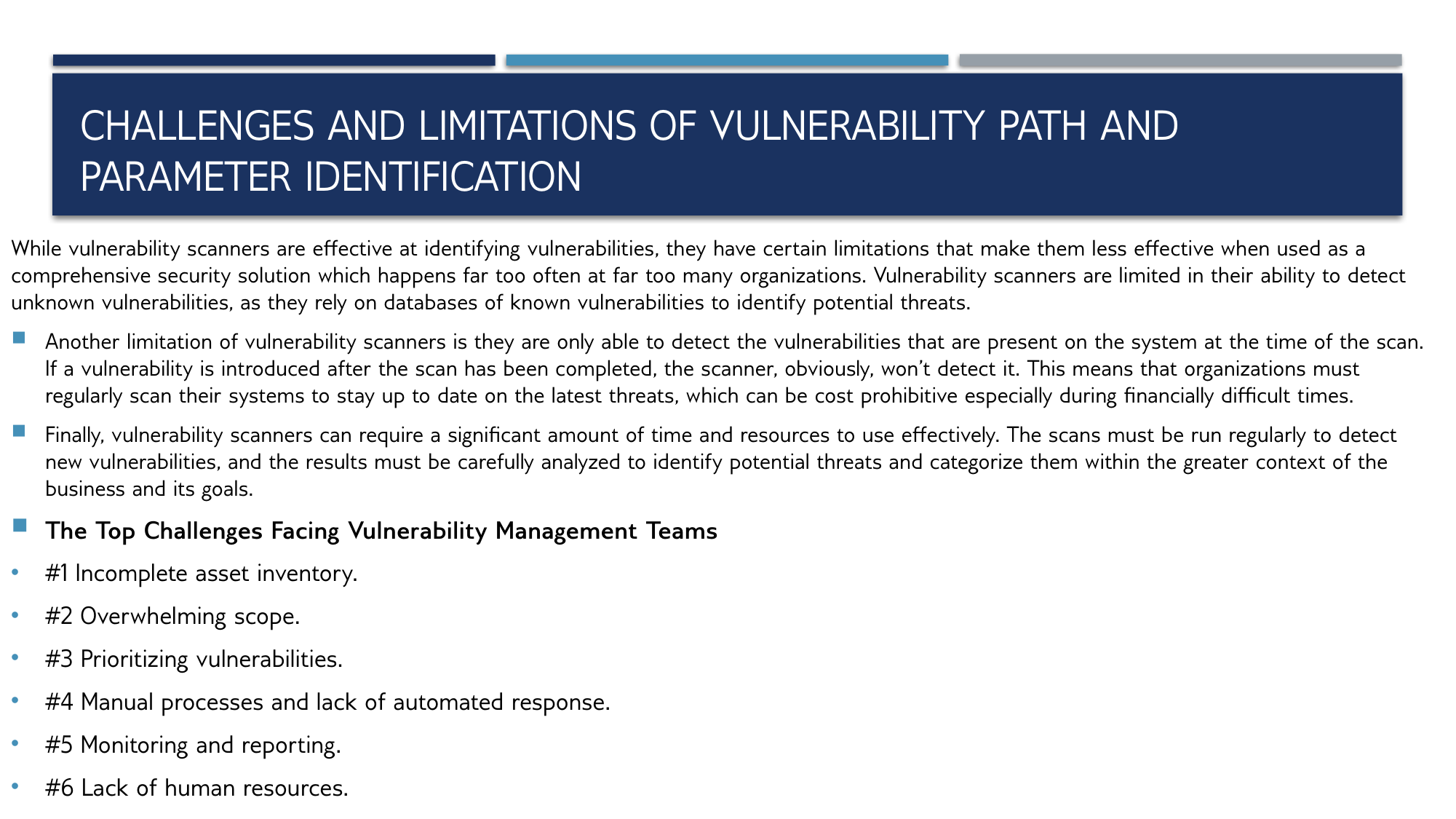

# Challenges and limitations of vulnerability path and parameter identification
While vulnerability scanners are effective at identifying vulnerabilities, they have certain limitations that make them less effective when used as a comprehensive security solution which happens far too often at far too many organizations. Vulnerability scanners are limited in their ability to detect unknown vulnerabilities, as they rely on databases of known vulnerabilities to identify potential threats.
Another limitation of vulnerability scanners is they are only able to detect the vulnerabilities that are present on the system at the time of the scan. If a vulnerability is introduced after the scan has been completed, the scanner, obviously, won’t detect it. This means that organizations must regularly scan their systems to stay up to date on the latest threats, which can be cost prohibitive especially during financially difficult times.
Finally, vulnerability scanners can require a significant amount of time and resources to use effectively. The scans must be run regularly to detect new vulnerabilities, and the results must be carefully analyzed to identify potential threats and categorize them within the greater context of the business and its goals.
The Top Challenges Facing Vulnerability Management Teams
#1 Incomplete asset inventory.
#2 Overwhelming scope.
#3 Prioritizing vulnerabilities.
#4 Manual processes and lack of automated response.
#5 Monitoring and reporting.
#6 Lack of human resources.